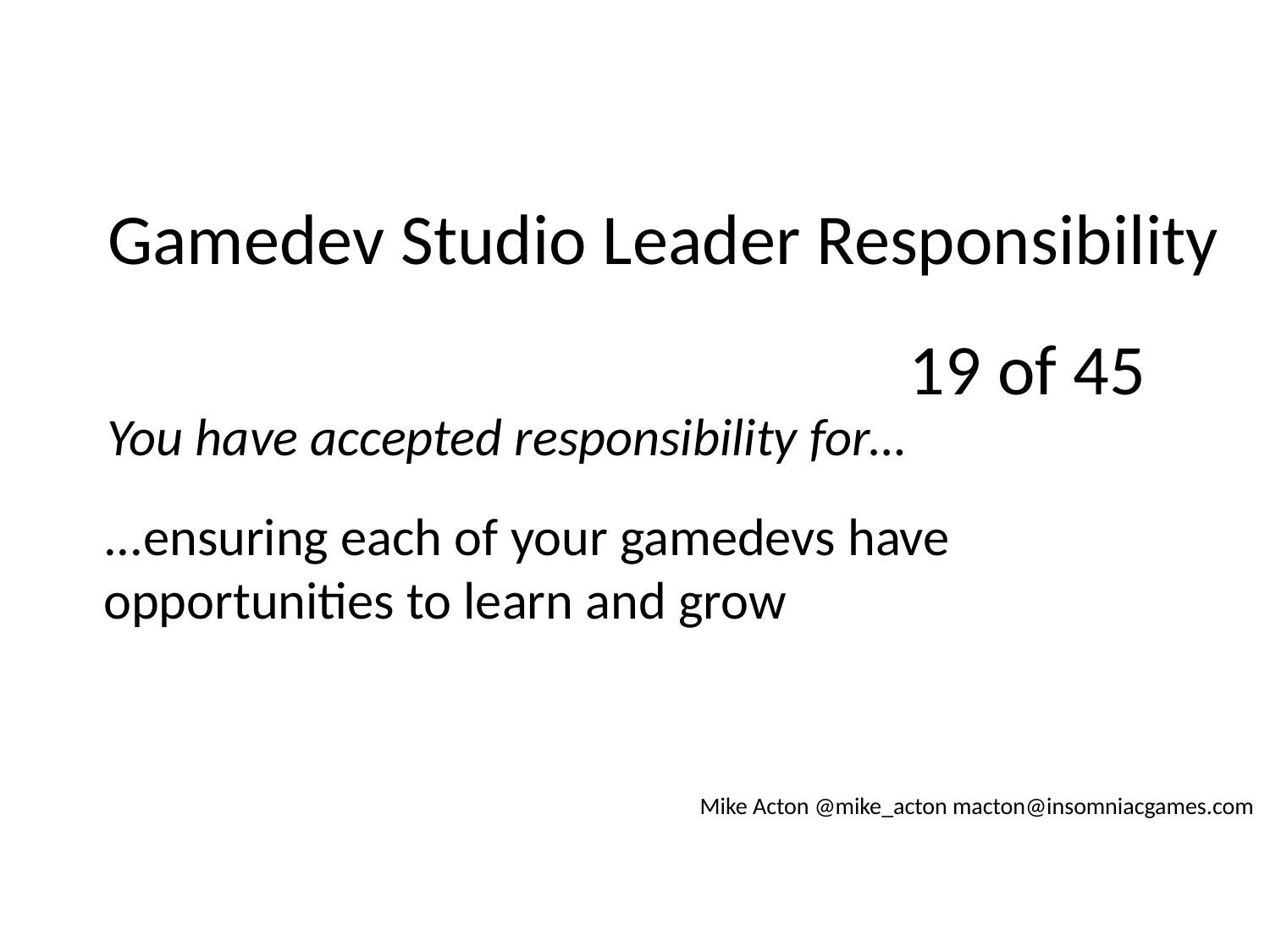

Gamedev Studio Leader Responsibility
19 of 45
You have accepted responsibility for…
...ensuring each of your gamedevs have opportunities to learn and grow
Mike Acton @mike_acton macton@insomniacgames.com